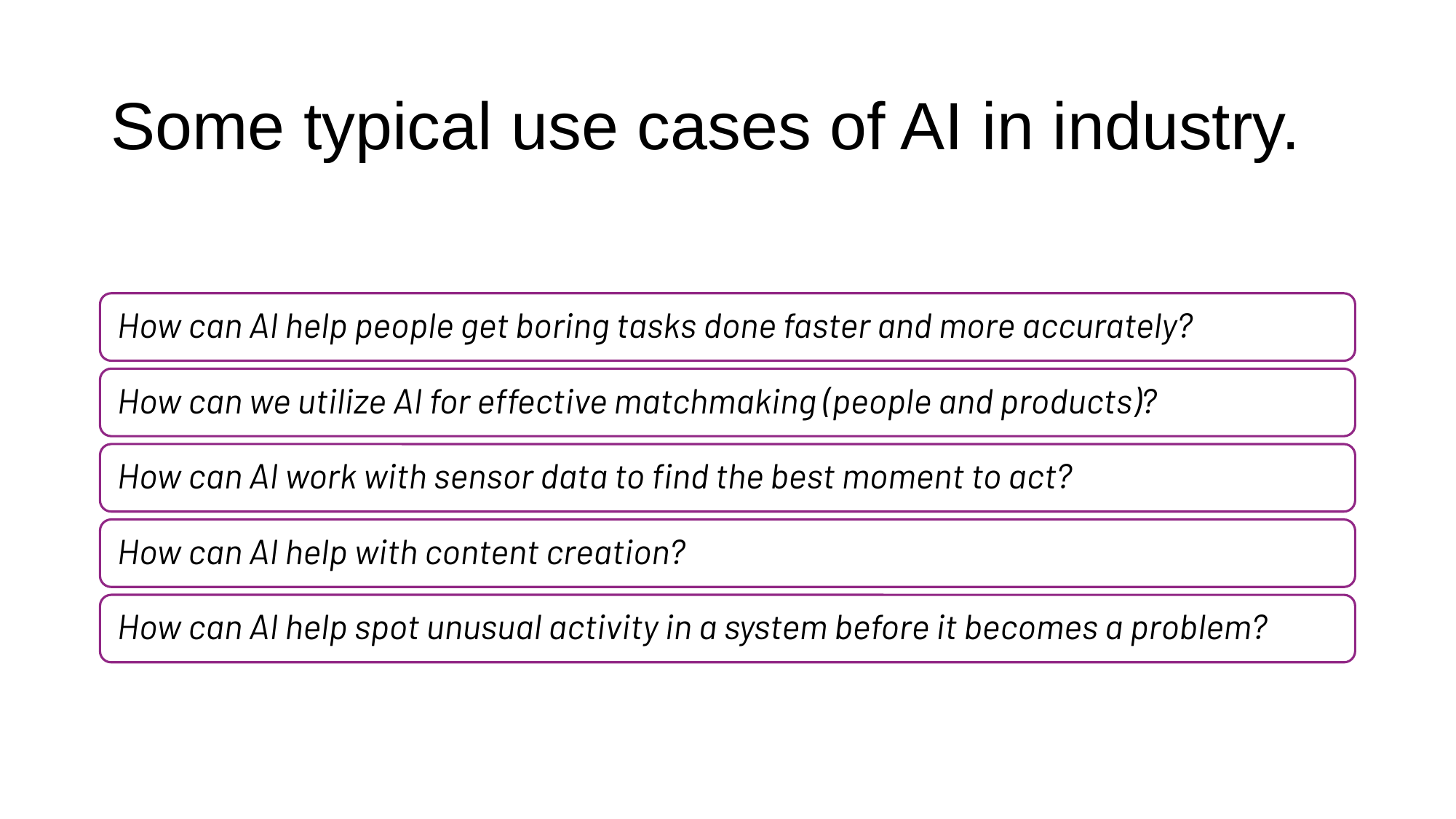

# Some typical use cases of AI in industry.
How can AI help people get boring tasks done faster and more accurately?
How can we utilize AI for effective matchmaking (people and products)?
How can AI work with sensor data to find the best moment to act?
How can AI help with content creation?
How can AI help spot unusual activity in a system before it becomes a problem?